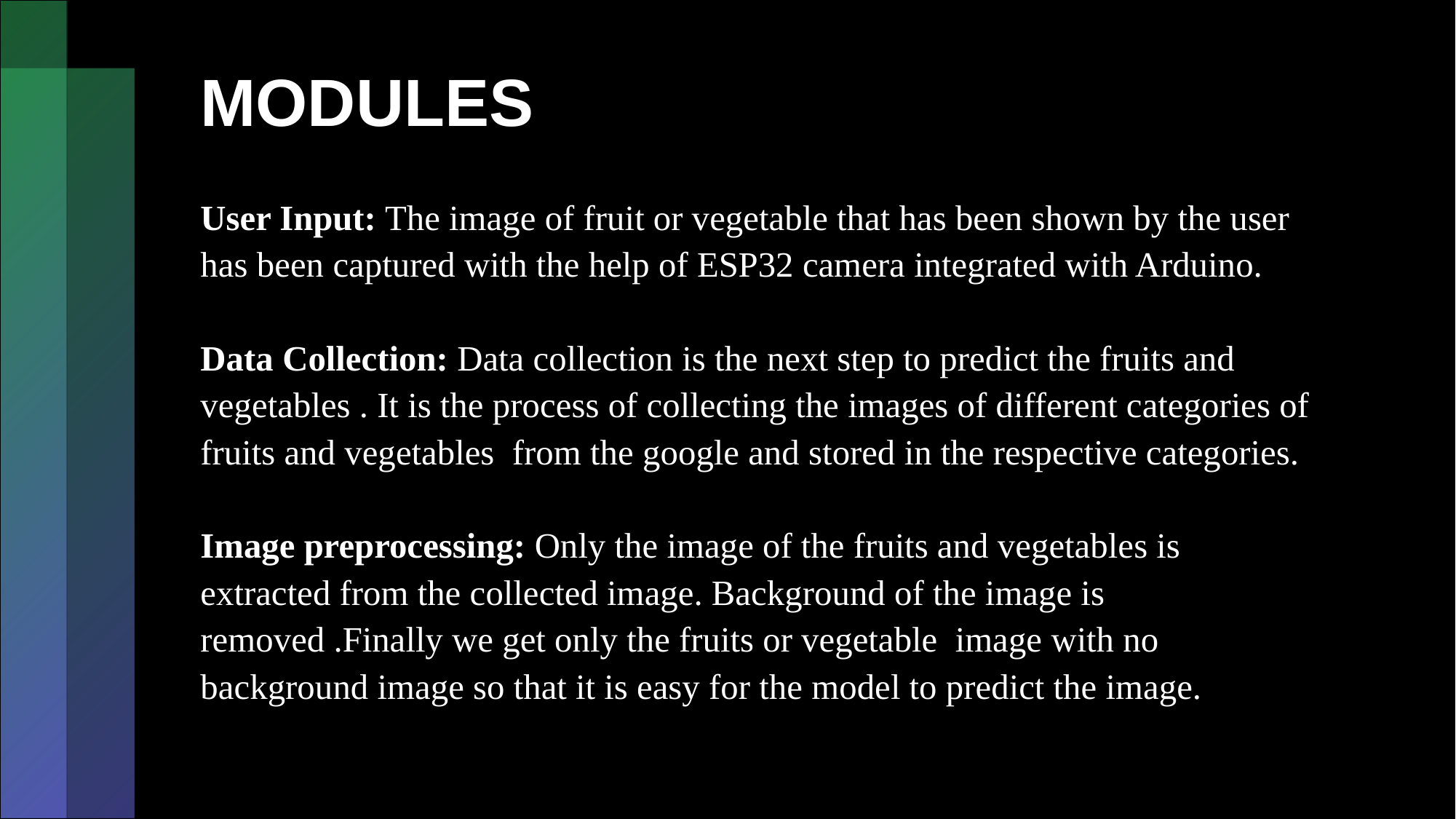

# MODULES
User Input: The image of fruit or vegetable that has been shown by the user has been captured with the help of ESP32 camera integrated with Arduino.

Data Collection: Data collection is the next step to predict the fruits and vegetables . It is the process of collecting the images of different categories of fruits and vegetables  from the google and stored in the respective categories.

Image preprocessing: Only the image of the fruits and vegetables is extracted from the collected image. Background of the image is removed .Finally we get only the fruits or vegetable  image with no background image so that it is easy for the model to predict the image.